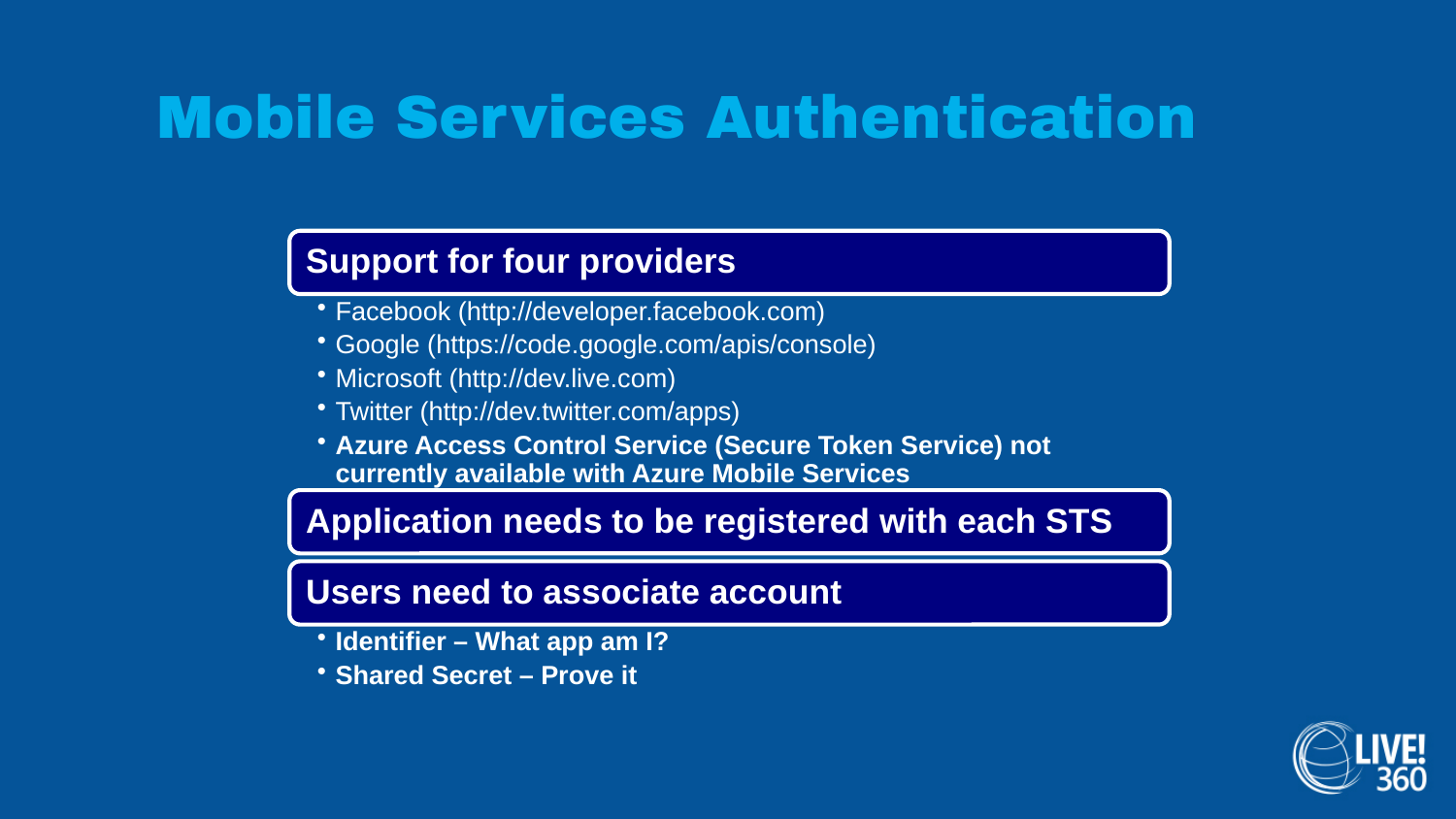

# Mobile Services Authentication
Support for four providers
Facebook (http://developer.facebook.com)
Google (https://code.google.com/apis/console)
Microsoft (http://dev.live.com)
Twitter (http://dev.twitter.com/apps)
Azure Access Control Service (Secure Token Service) not currently available with Azure Mobile Services
Application needs to be registered with each STS
Users need to associate account
Identifier – What app am I?
Shared Secret – Prove it